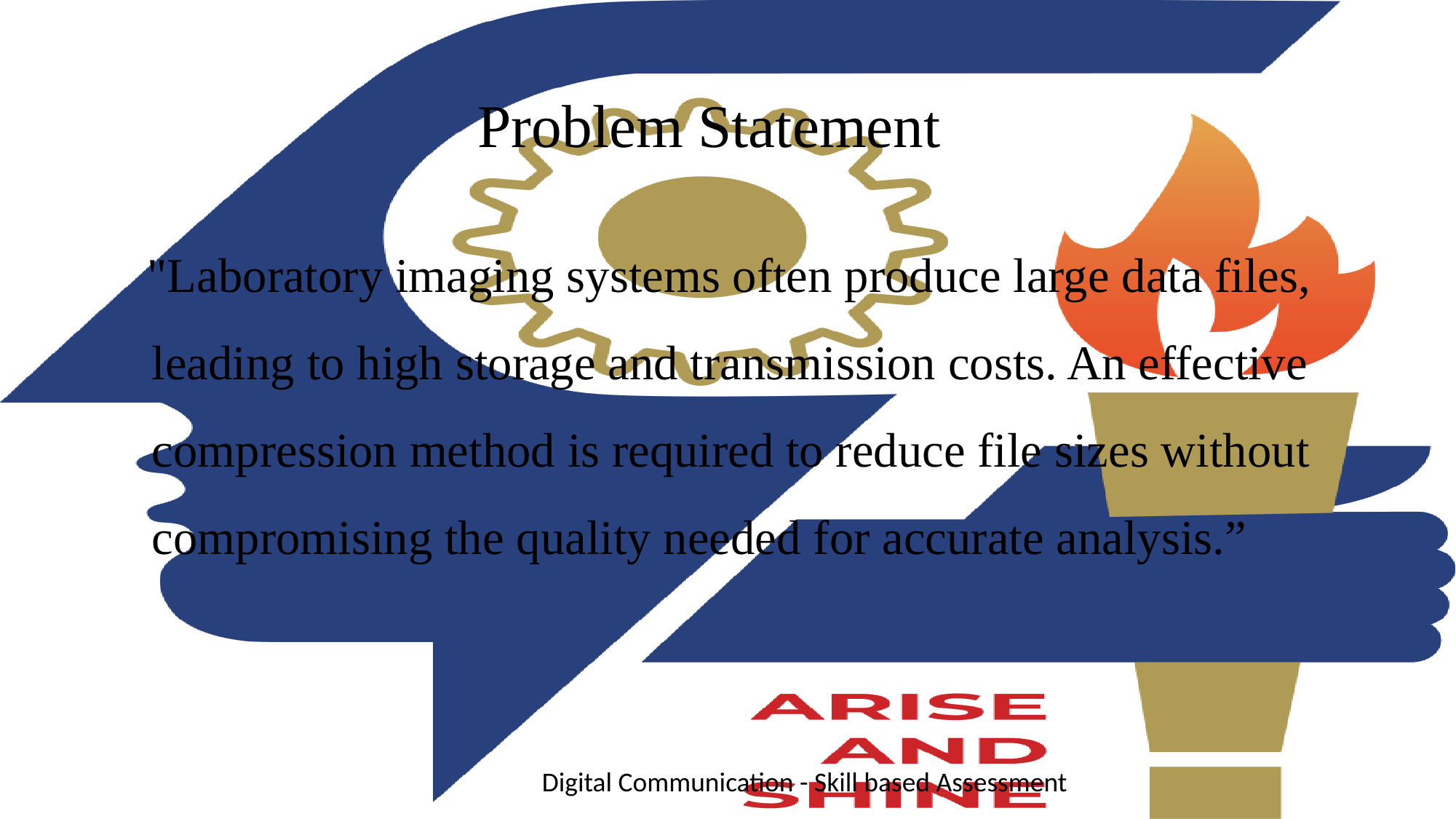

# Problem Statement
   "Laboratory imaging systems often produce large data files, leading to high storage and transmission costs. An effective compression method is required to reduce file sizes without compromising the quality needed for accurate analysis.”
Digital Communication - Skill based Assessment